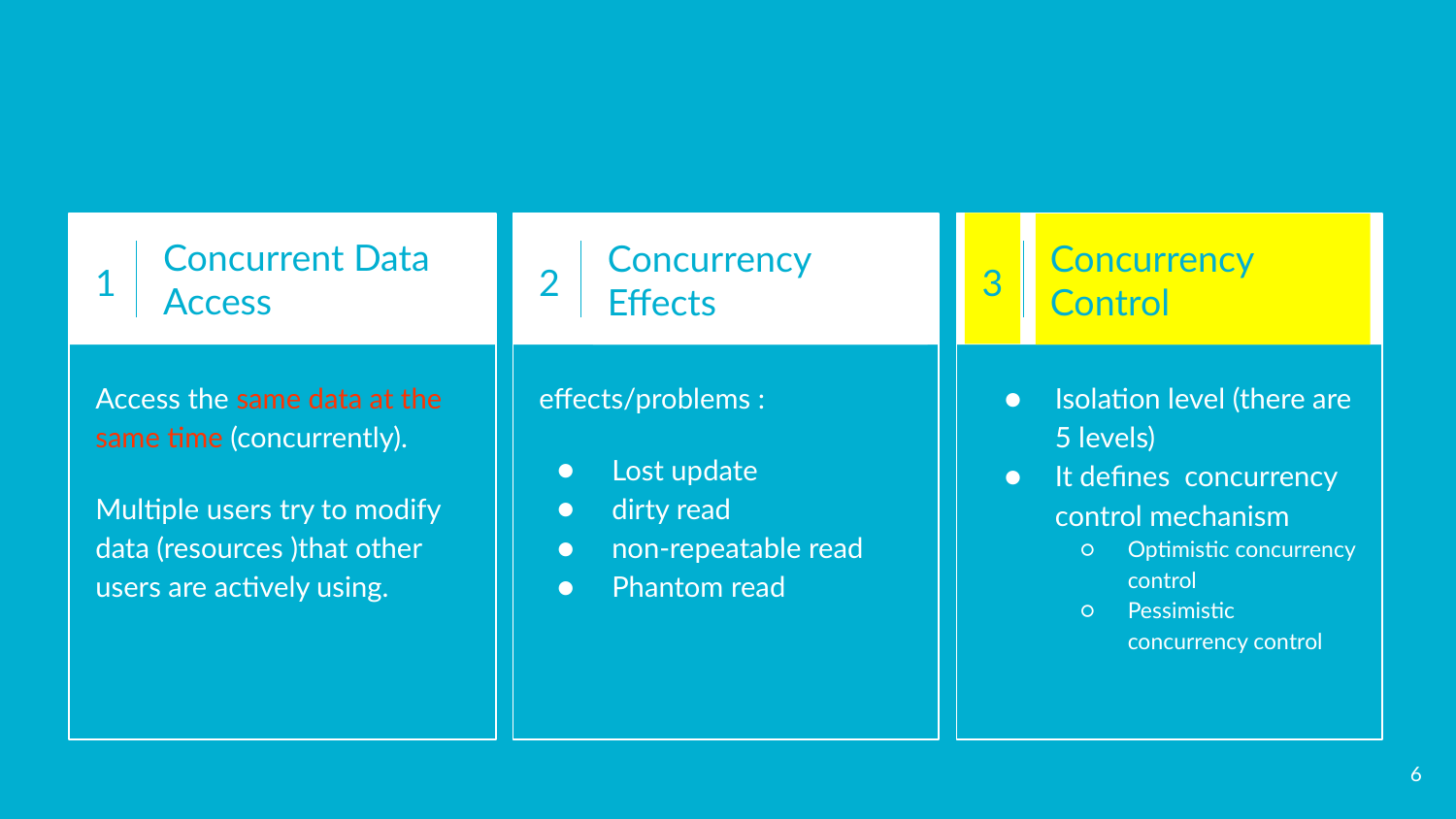

1
Concurrent Data Access
2
3

Concurrency Effects

Concurrency Control
Access the same data at the same time (concurrently).
Multiple users try to modify data (resources )that other users are actively using.

effects/problems :
Lost update
dirty read
non-repeatable read
Phantom read
Isolation level (there are 5 levels)
It defines  concurrency control mechanism
Optimistic concurrency control
Pessimistic concurrency control

6